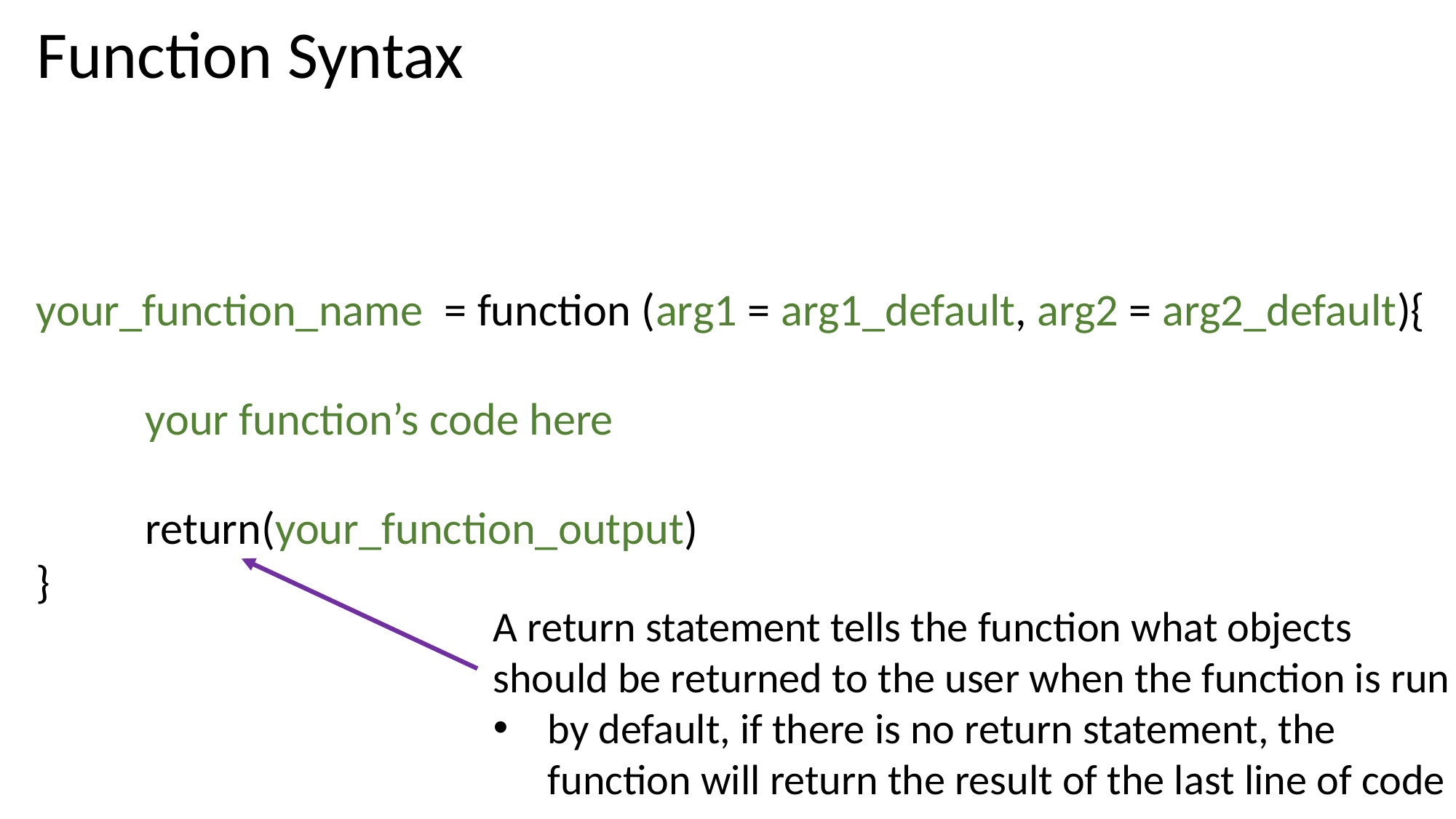

# Function Syntax
your_function_name  = function (arg1 = arg1_default, arg2 = arg2_default){

	your function’s code here

	return(your_function_output)
}
A return statement tells the function what objects should be returned to the user when the function is run
by default, if there is no return statement, the function will return the result of the last line of code